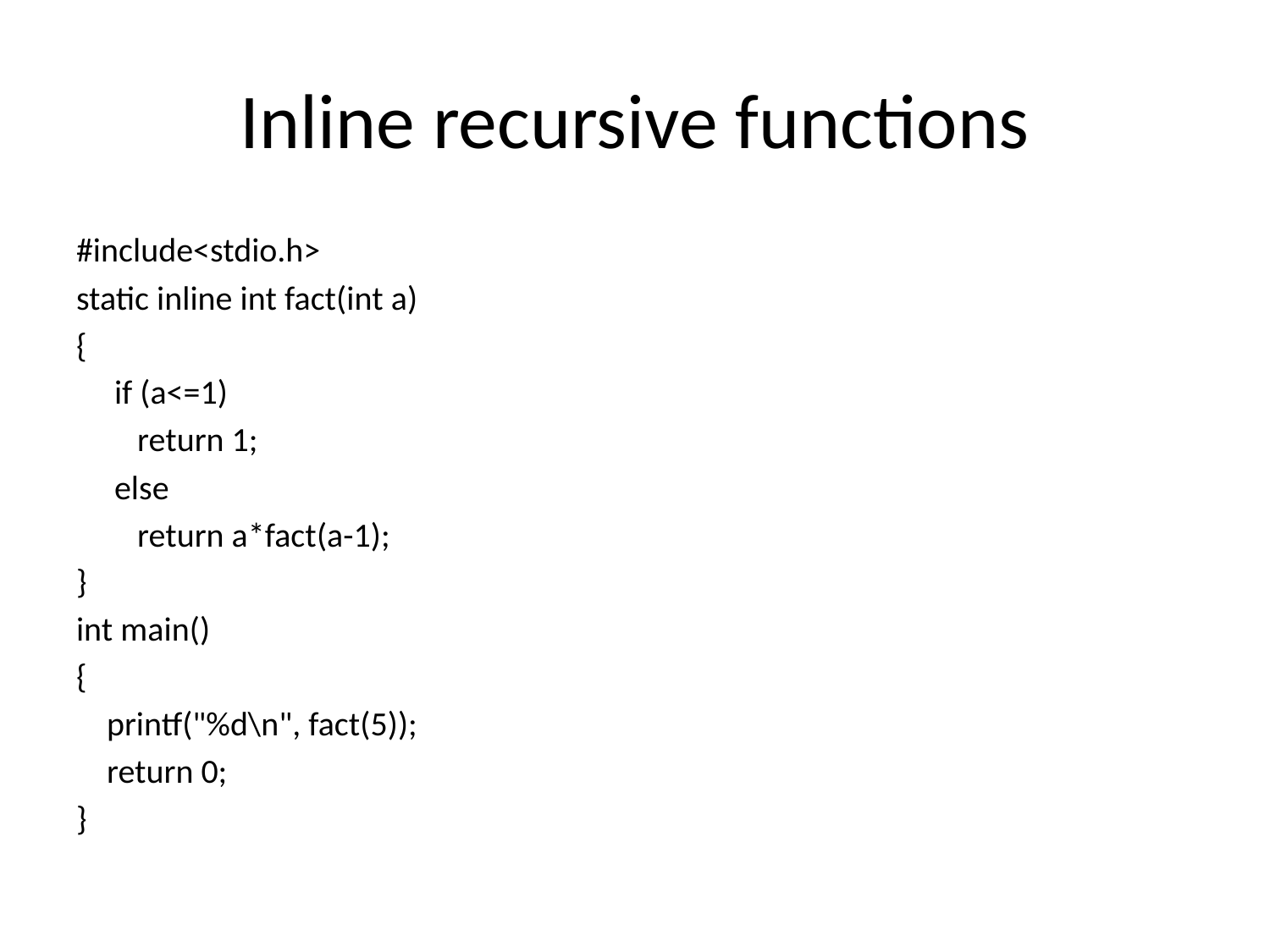

# Inline recursive functions
#include<stdio.h>
static inline int fact(int a)
{
     if (a<=1)
        return 1;
     else
        return a*fact(a-1);
}
int main()
{
    printf("%d\n", fact(5));
    return 0;
}